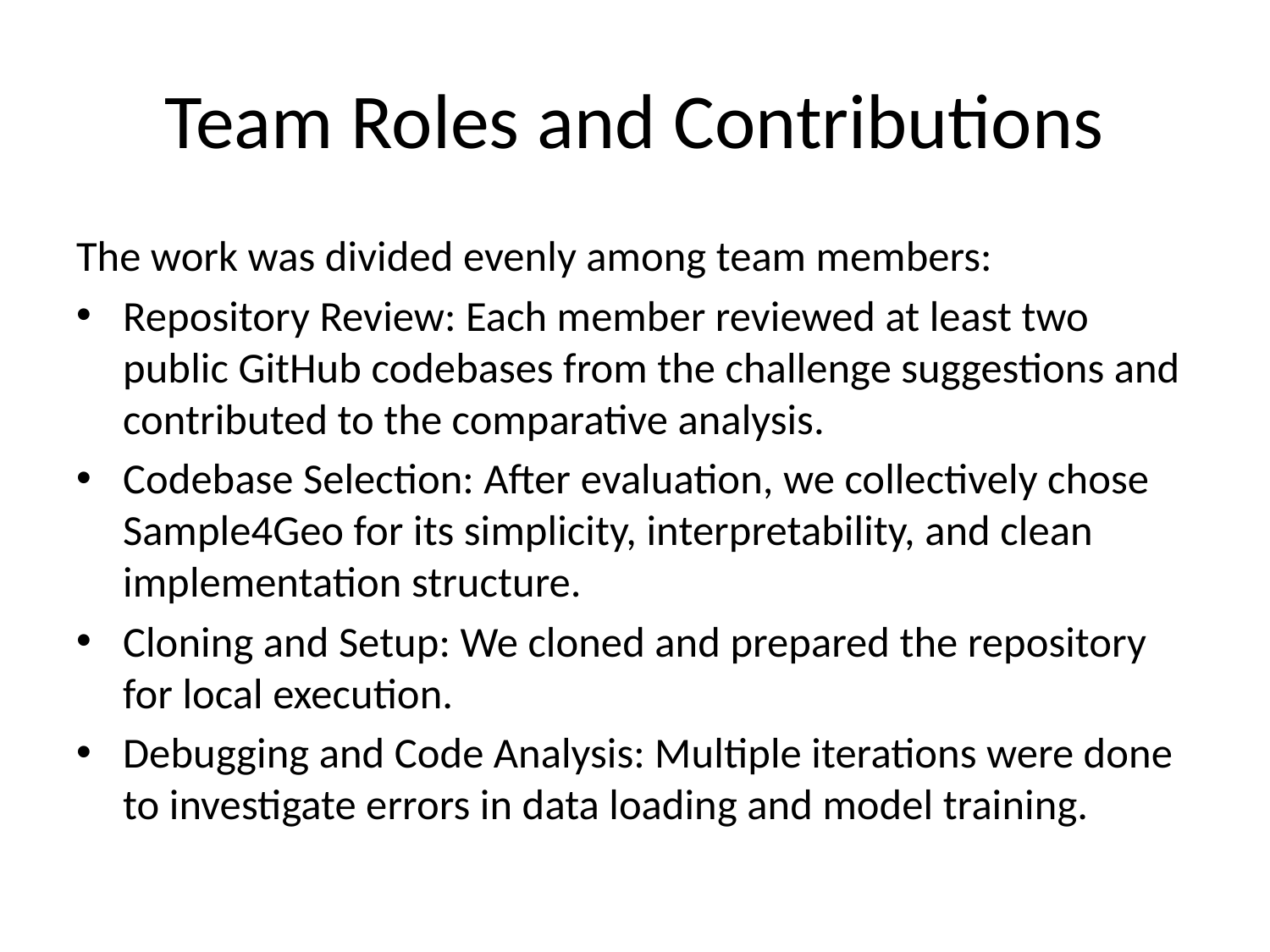

# Team Roles and Contributions
The work was divided evenly among team members:
Repository Review: Each member reviewed at least two public GitHub codebases from the challenge suggestions and contributed to the comparative analysis.
Codebase Selection: After evaluation, we collectively chose Sample4Geo for its simplicity, interpretability, and clean implementation structure.
Cloning and Setup: We cloned and prepared the repository for local execution.
Debugging and Code Analysis: Multiple iterations were done to investigate errors in data loading and model training.